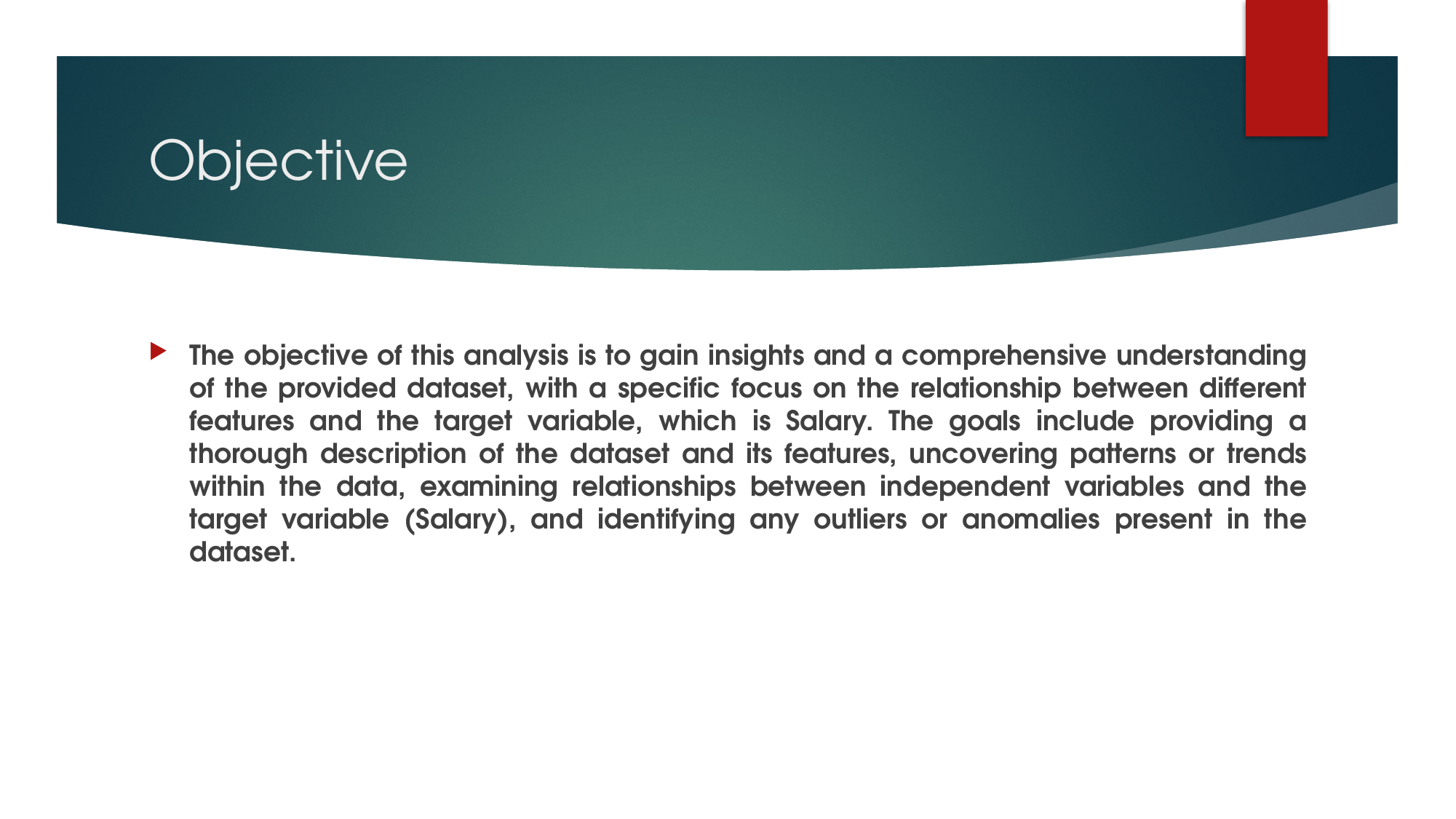

# Objective
The objective of this analysis is to gain insights and a comprehensive understanding of the provided dataset, with a specific focus on the relationship between different features and the target variable, which is Salary. The goals include providing a thorough description of the dataset and its features, uncovering patterns or trends within the data, examining relationships between independent variables and the target variable (Salary), and identifying any outliers or anomalies present in the dataset.